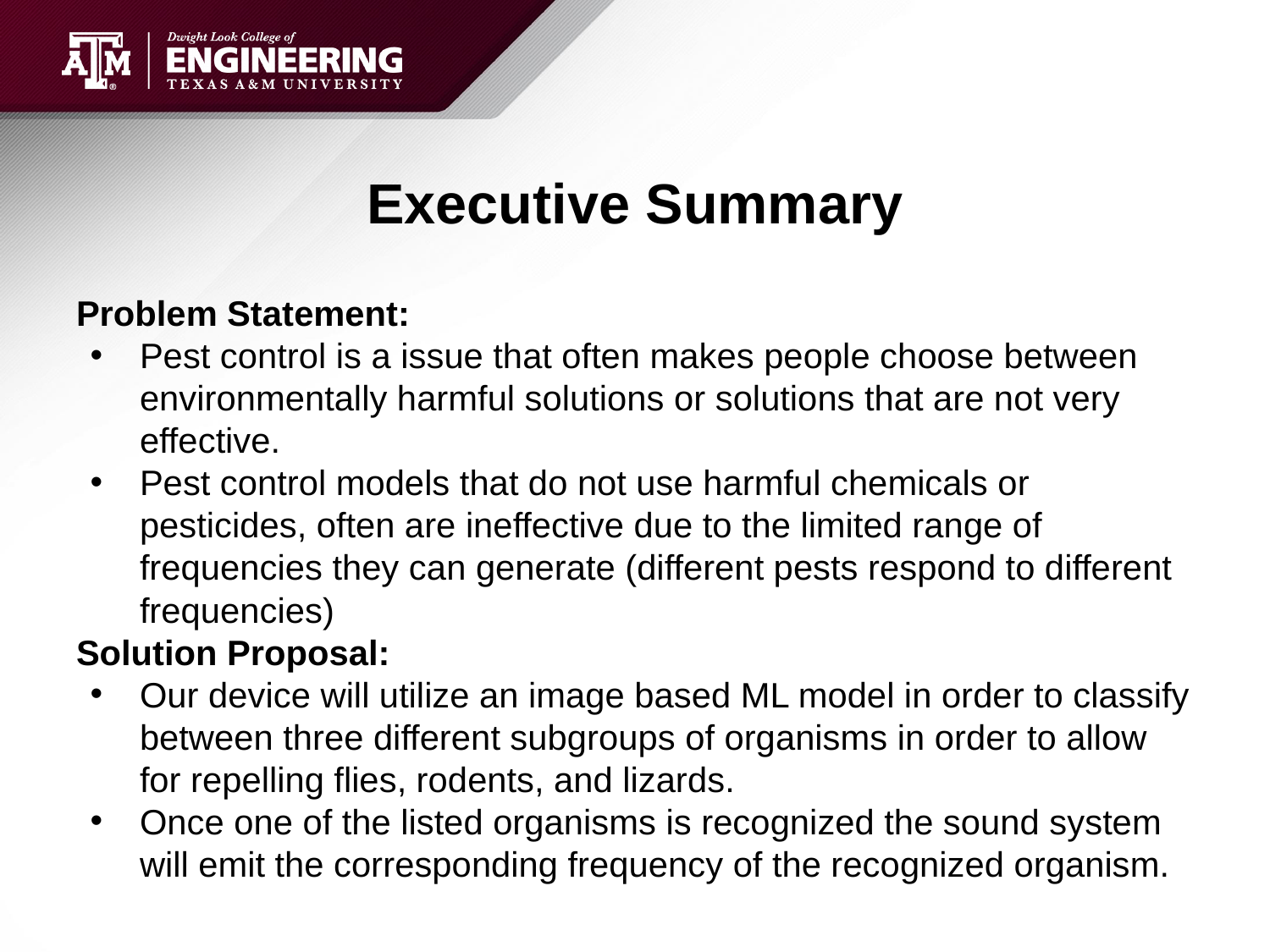

# Executive Summary
Problem Statement:
Pest control is a issue that often makes people choose between environmentally harmful solutions or solutions that are not very effective.
Pest control models that do not use harmful chemicals or pesticides, often are ineffective due to the limited range of frequencies they can generate (different pests respond to different frequencies)
Solution Proposal:
Our device will utilize an image based ML model in order to classify between three different subgroups of organisms in order to allow for repelling flies, rodents, and lizards.
Once one of the listed organisms is recognized the sound system will emit the corresponding frequency of the recognized organism.